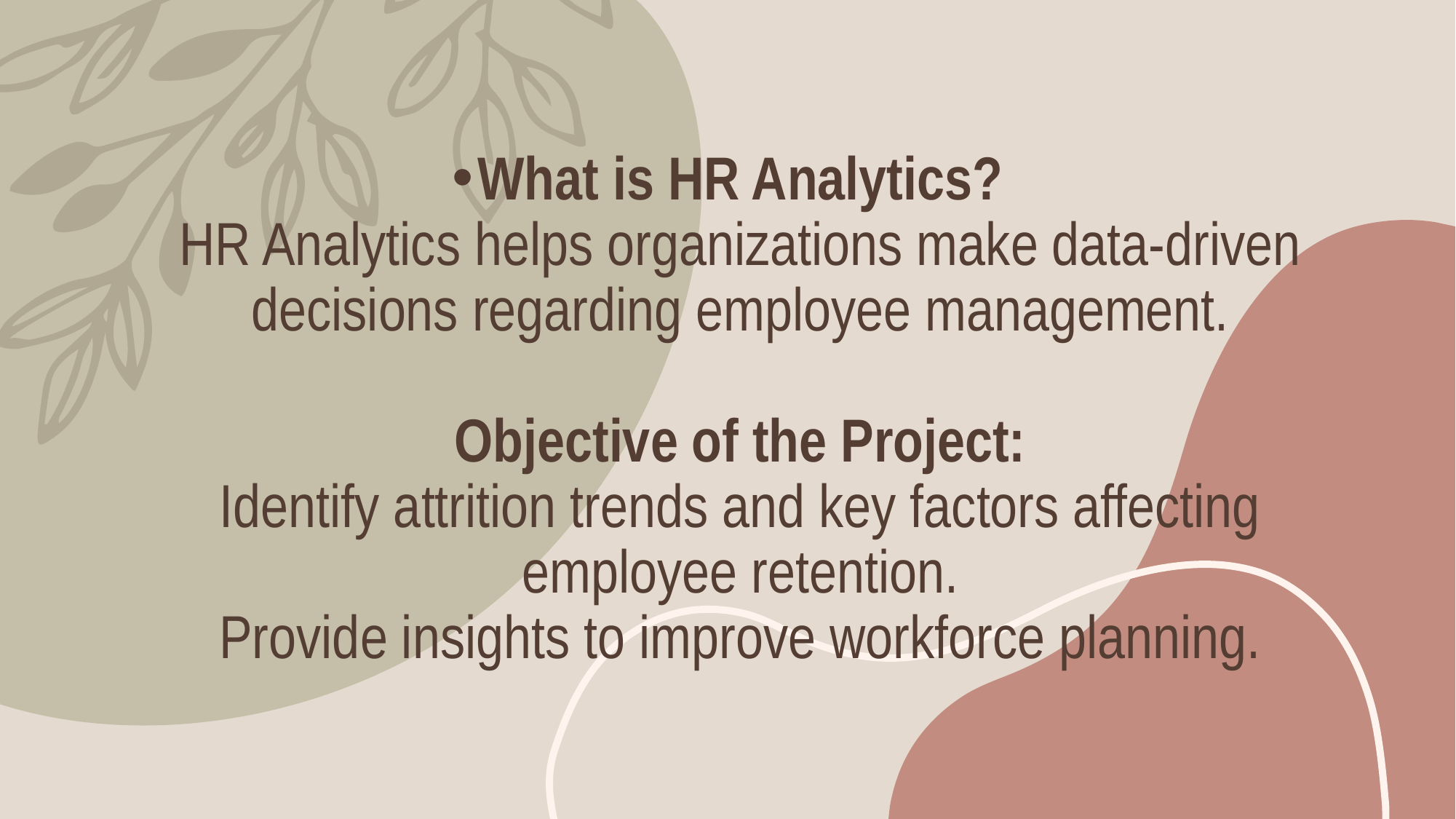

# What is HR Analytics? HR Analytics helps organizations make data-driven decisions regarding employee management. Objective of the Project: Identify attrition trends and key factors affecting employee retention. Provide insights to improve workforce planning.